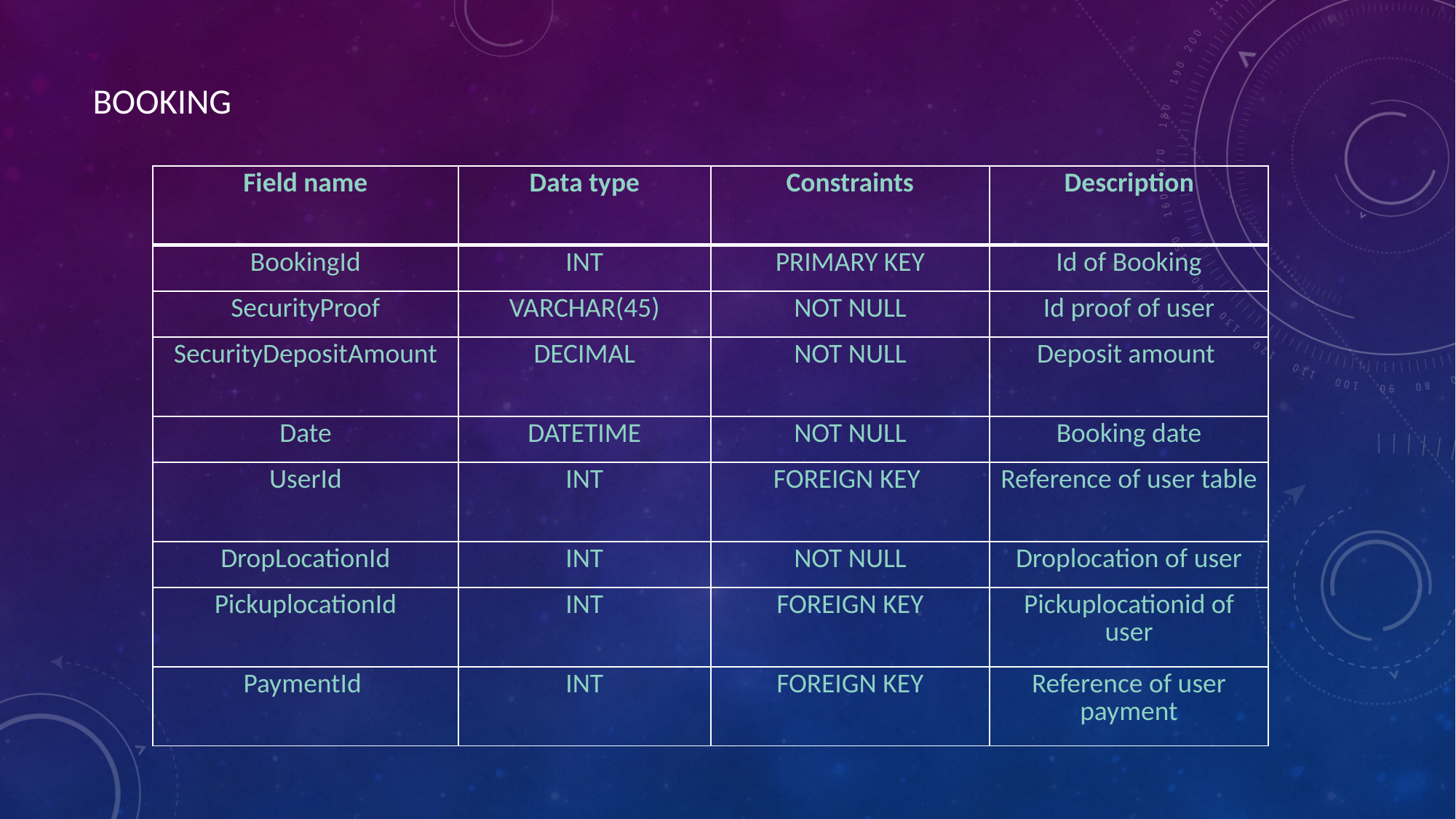

# BOOKING
| Field name | Data type | Constraints | Description |
| --- | --- | --- | --- |
| BookingId | INT | PRIMARY KEY | Id of Booking |
| SecurityProof | VARCHAR(45) | NOT NULL | Id proof of user |
| SecurityDepositAmount | DECIMAL | NOT NULL | Deposit amount |
| Date | DATETIME | NOT NULL | Booking date |
| UserId | INT | FOREIGN KEY | Reference of user table |
| DropLocationId | INT | NOT NULL | Droplocation of user |
| PickuplocationId | INT | FOREIGN KEY | Pickuplocationid of user |
| PaymentId | INT | FOREIGN KEY | Reference of user payment |